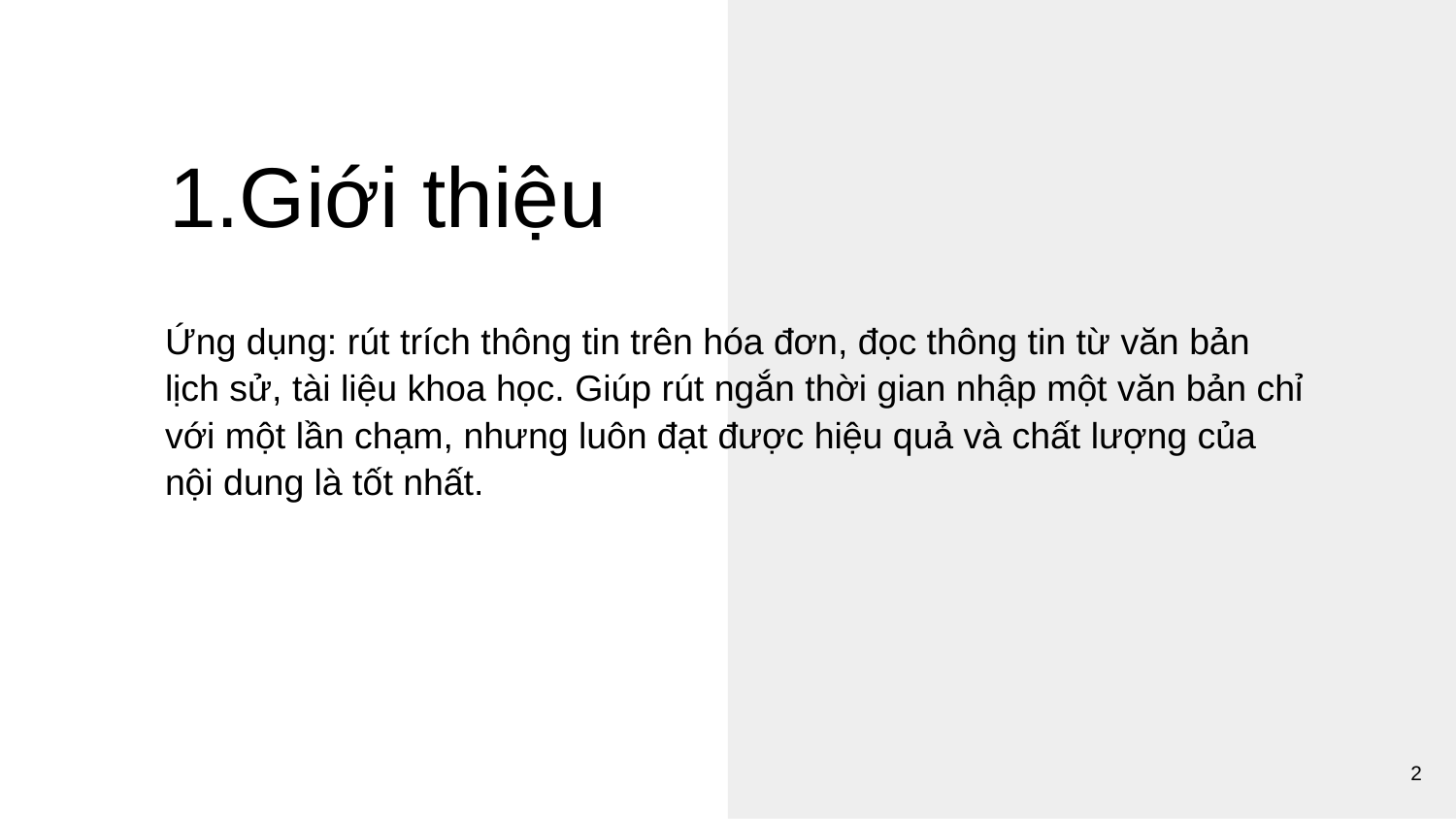

# 1.Giới thiệu
Ứng dụng: rút trích thông tin trên hóa đơn, đọc thông tin từ văn bản lịch sử, tài liệu khoa học. Giúp rút ngắn thời gian nhập một văn bản chỉ với một lần chạm, nhưng luôn đạt được hiệu quả và chất lượng của nội dung là tốt nhất.
2